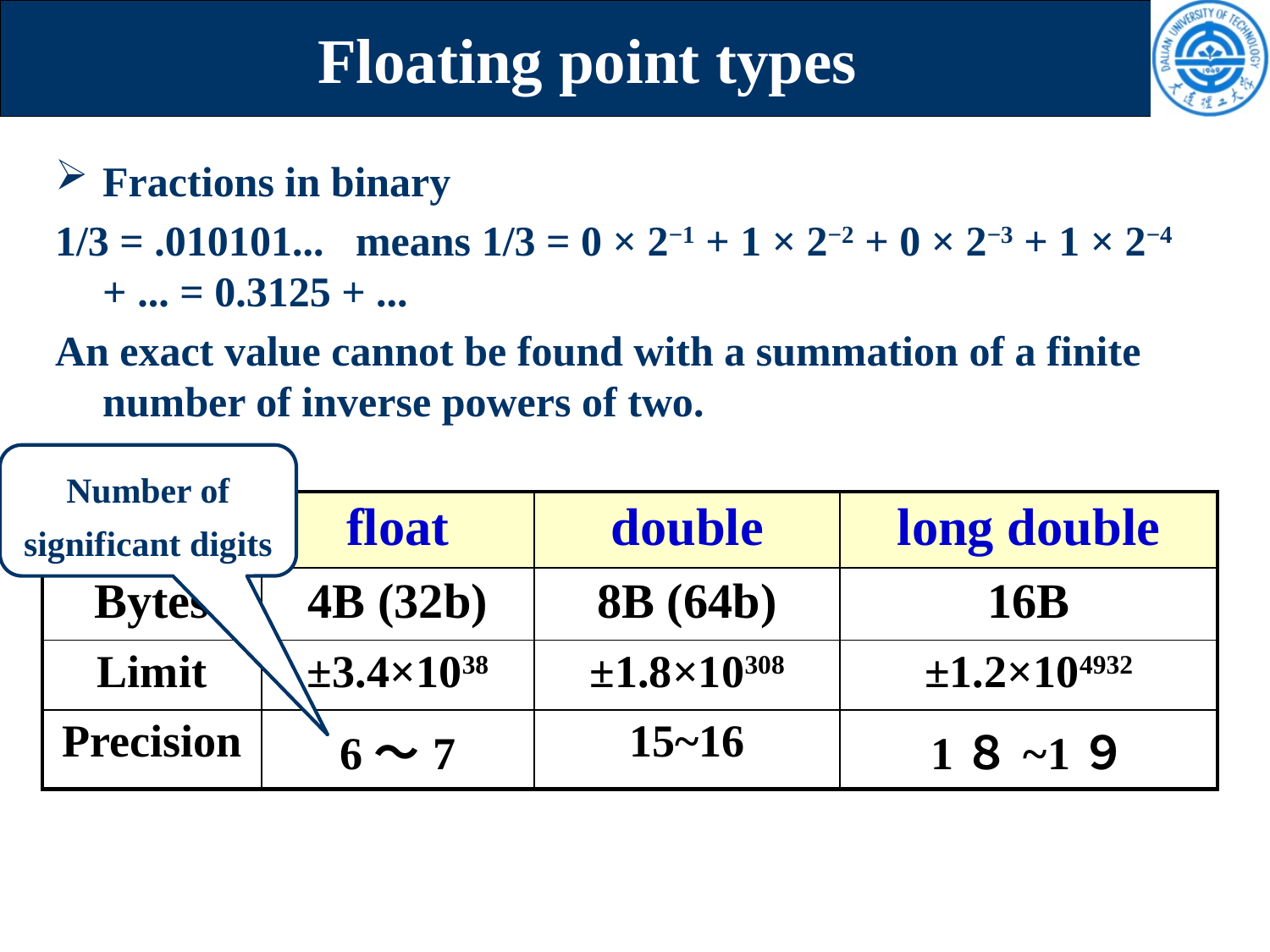

# Floating point types
Fractions in binary
1/3 = .010101...   means 1/3 = 0 × 2−1 + 1 × 2−2 + 0 × 2−3 + 1 × 2−4 + ... = 0.3125 + ...
An exact value cannot be found with a summation of a finite number of inverse powers of two.
Number of significant digits
|  | float | double | long double |
| --- | --- | --- | --- |
| Bytes | 4B (32b) | 8B (64b) | 16B |
| Limit | ±3.4×1038 | ±1.8×10308 | ±1.2×104932 |
| Precision | 6～7 | 15~16 | 1８~1９ |